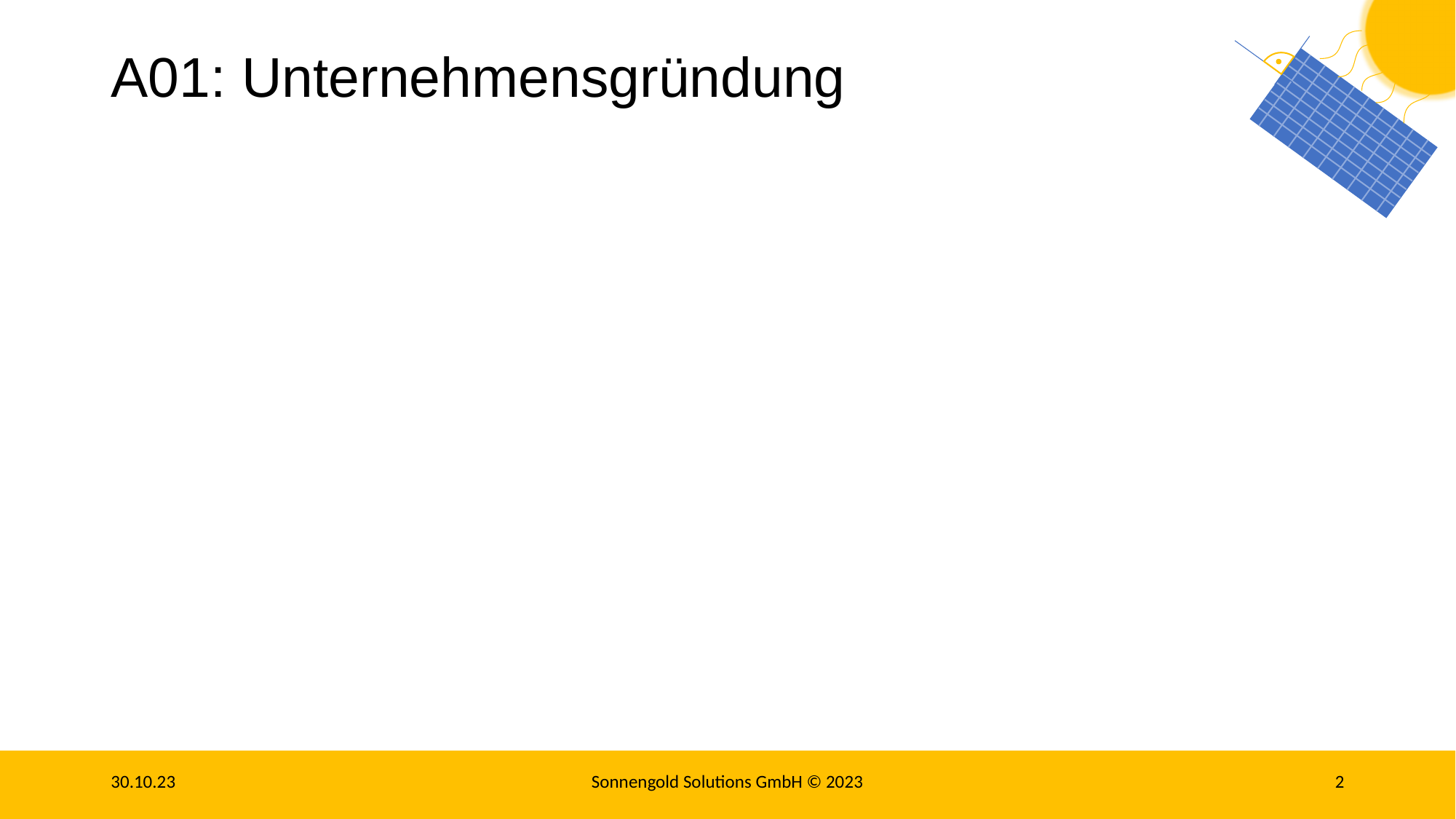

# A01: Unternehmensgründung

30.10.23
Sonnengold Solutions GmbH © 2023
2